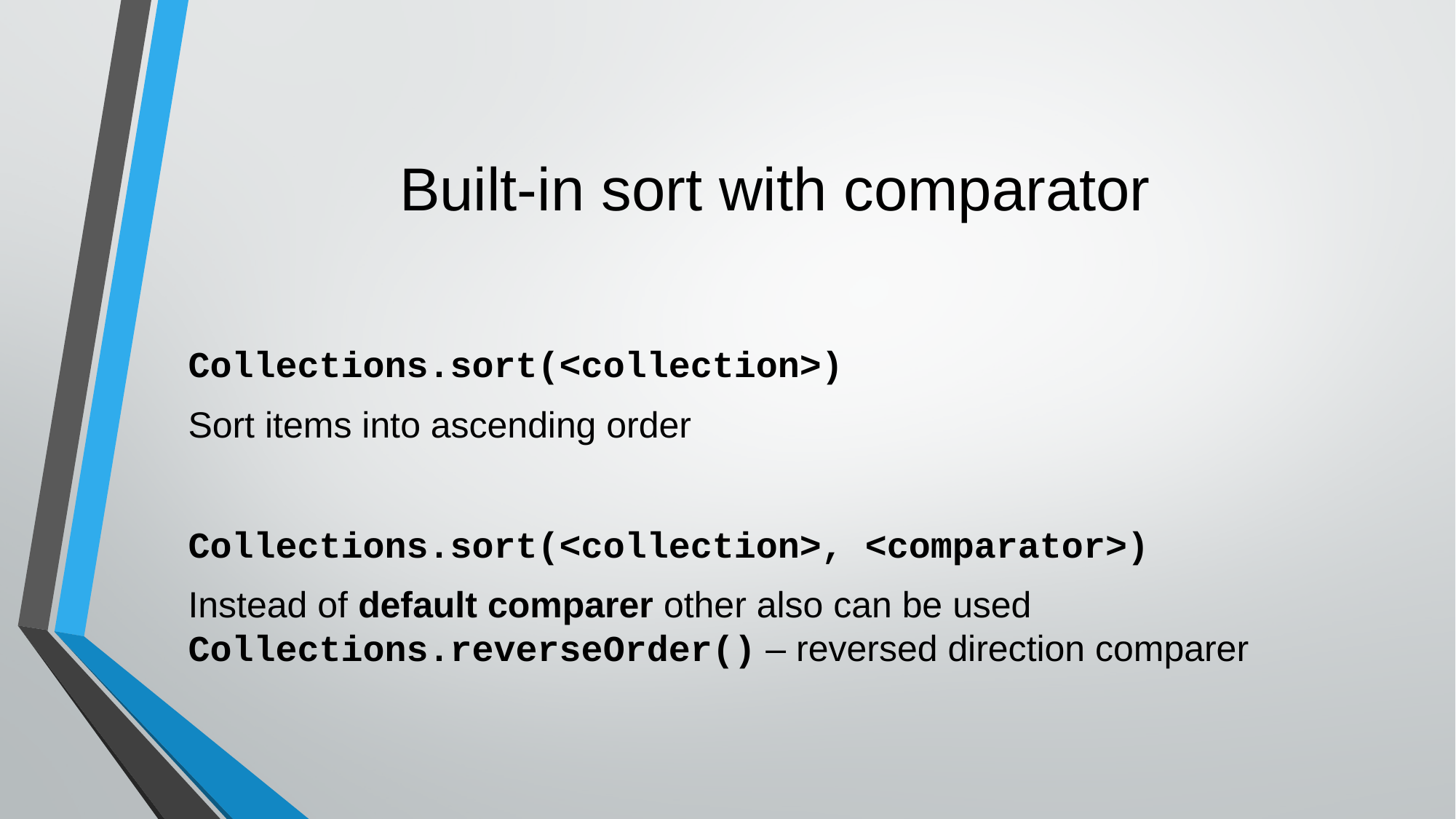

# Built-in sort with comparator
Collections.sort(<collection>)
Sort items into ascending order

Collections.sort(<collection>, <comparator>)
Instead of default comparer other also can be used
Collections.reverseOrder() – reversed direction comparer